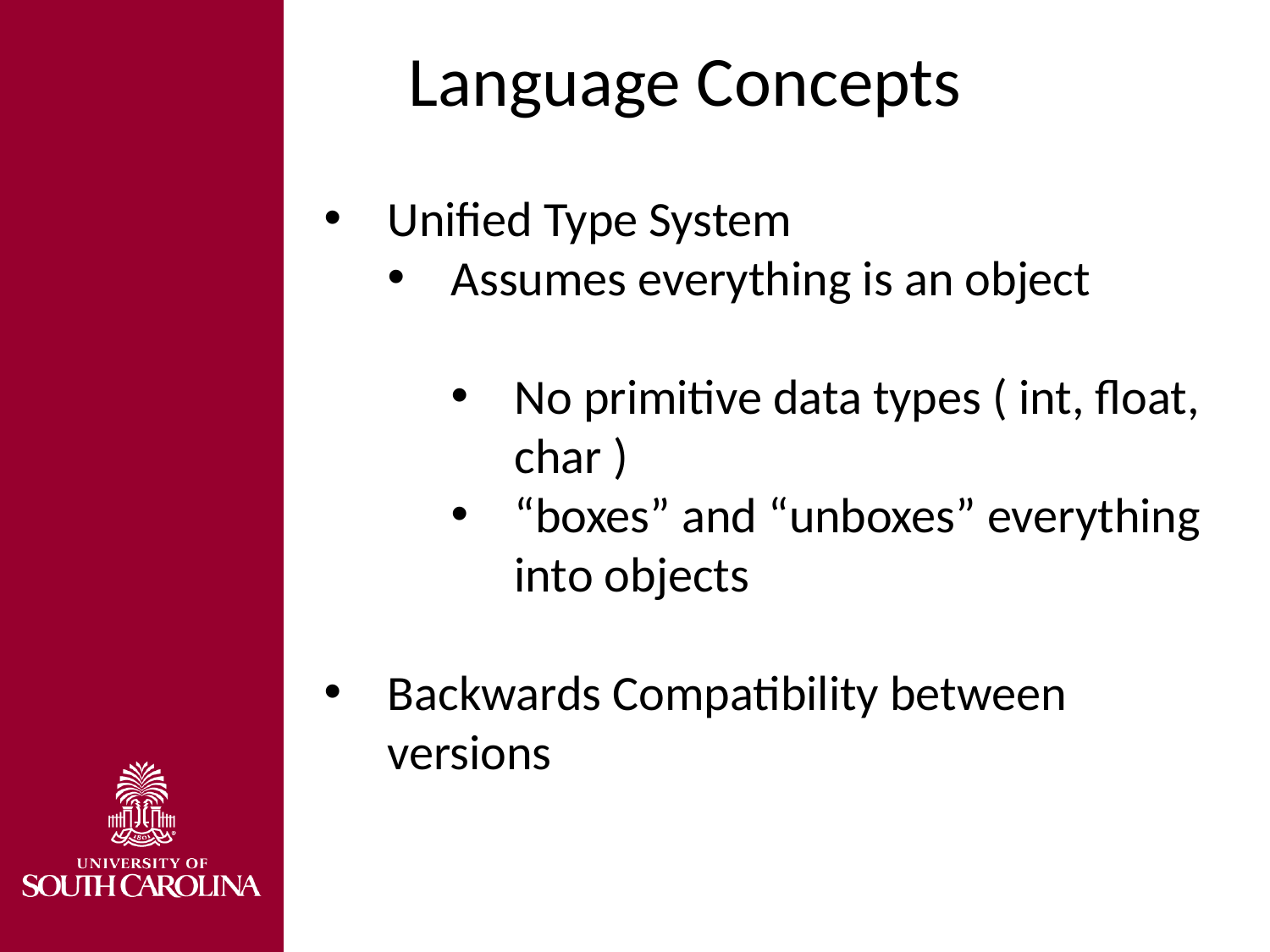

Language Concepts
Unified Type System
Assumes everything is an object

No primitive data types ( int, float, char )
“boxes” and “unboxes” everything into objects

Backwards Compatibility between versions